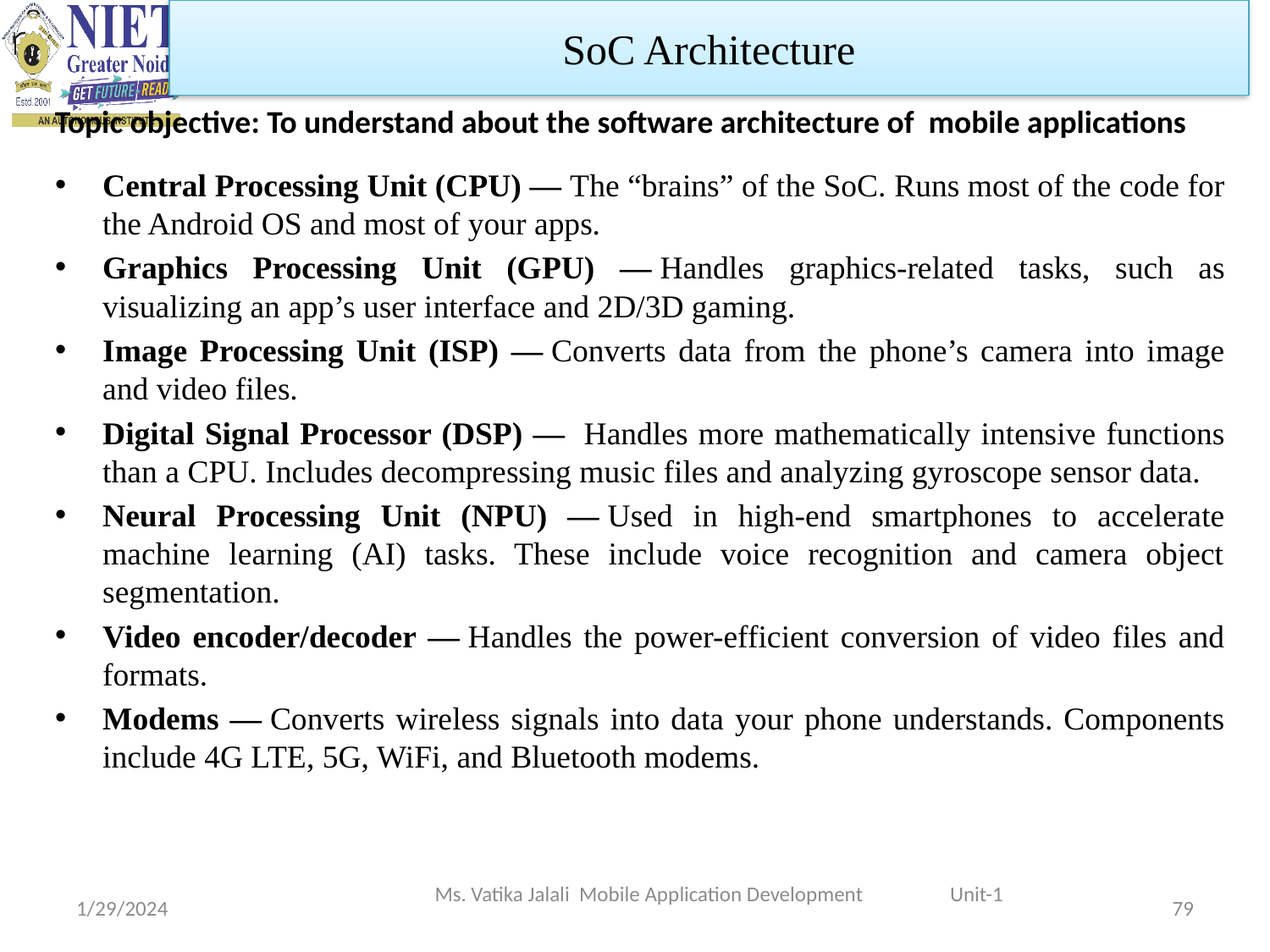

SoC Architecture
Topic objective: To understand about the software architecture of  mobile applications
Central Processing Unit (CPU) — The “brains” of the SoC. Runs most of the code for the Android OS and most of your apps.
Graphics Processing Unit (GPU) — Handles graphics-related tasks, such as visualizing an app’s user interface and 2D/3D gaming.
Image Processing Unit (ISP) — Converts data from the phone’s camera into image and video files.
Digital Signal Processor (DSP) —  Handles more mathematically intensive functions than a CPU. Includes decompressing music files and analyzing gyroscope sensor data.
Neural Processing Unit (NPU) — Used in high-end smartphones to accelerate machine learning (AI) tasks. These include voice recognition and camera object segmentation.
Video encoder/decoder — Handles the power-efficient conversion of video files and formats.
Modems — Converts wireless signals into data your phone understands. Components include 4G LTE, 5G, WiFi, and Bluetooth modems.
Ms. Vatika Jalali  Mobile Application Development                  Unit-1
1/29/2024
79